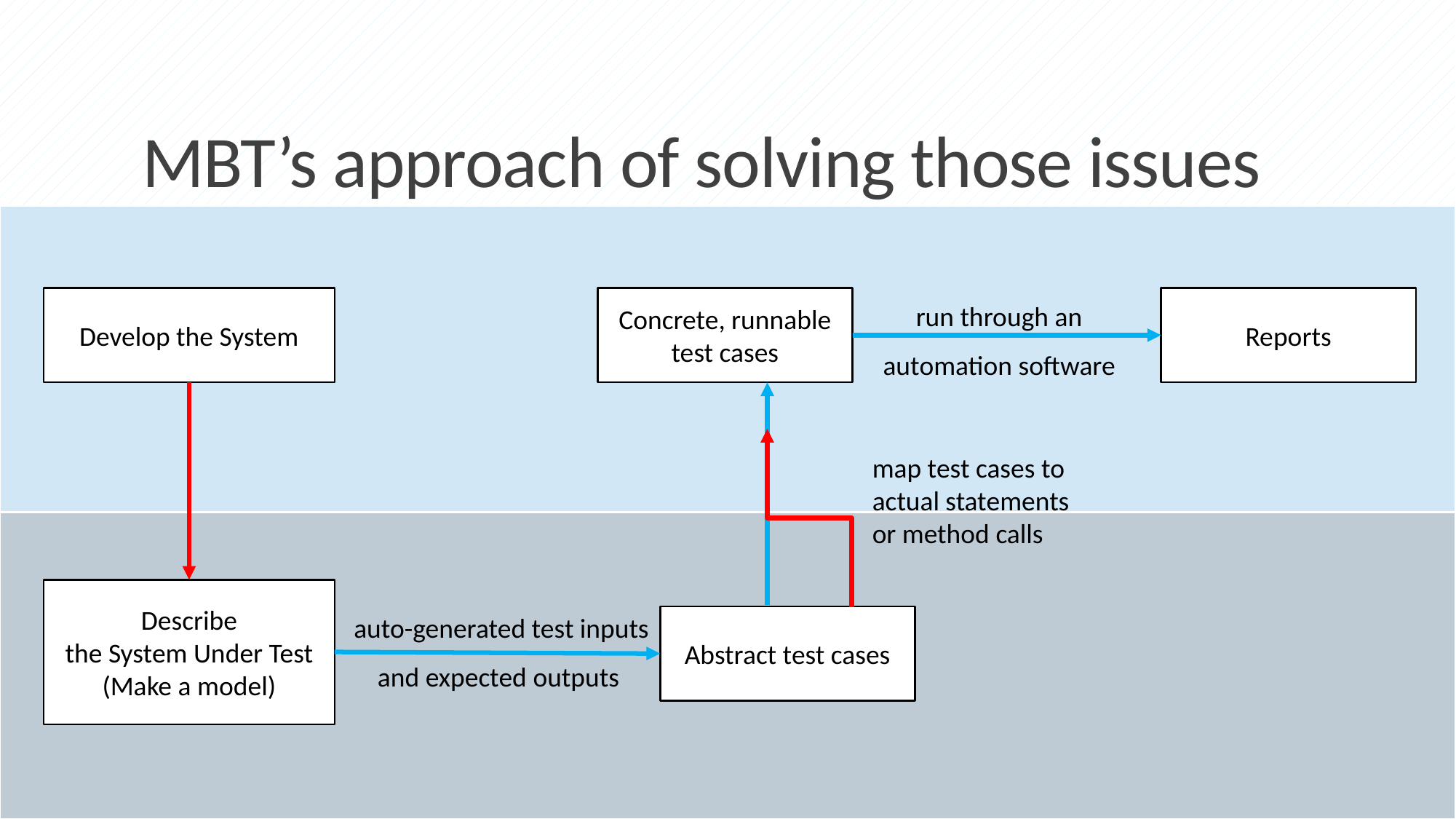

# MBT’s approach of solving those issues

run through an
automation software
Develop the System
Concrete, runnable test cases
Reports
map test cases to
actual statements
or method calls

Describe
the System Under Test
(Make a model)
auto-generated test inputs
and expected outputs
Abstract test cases